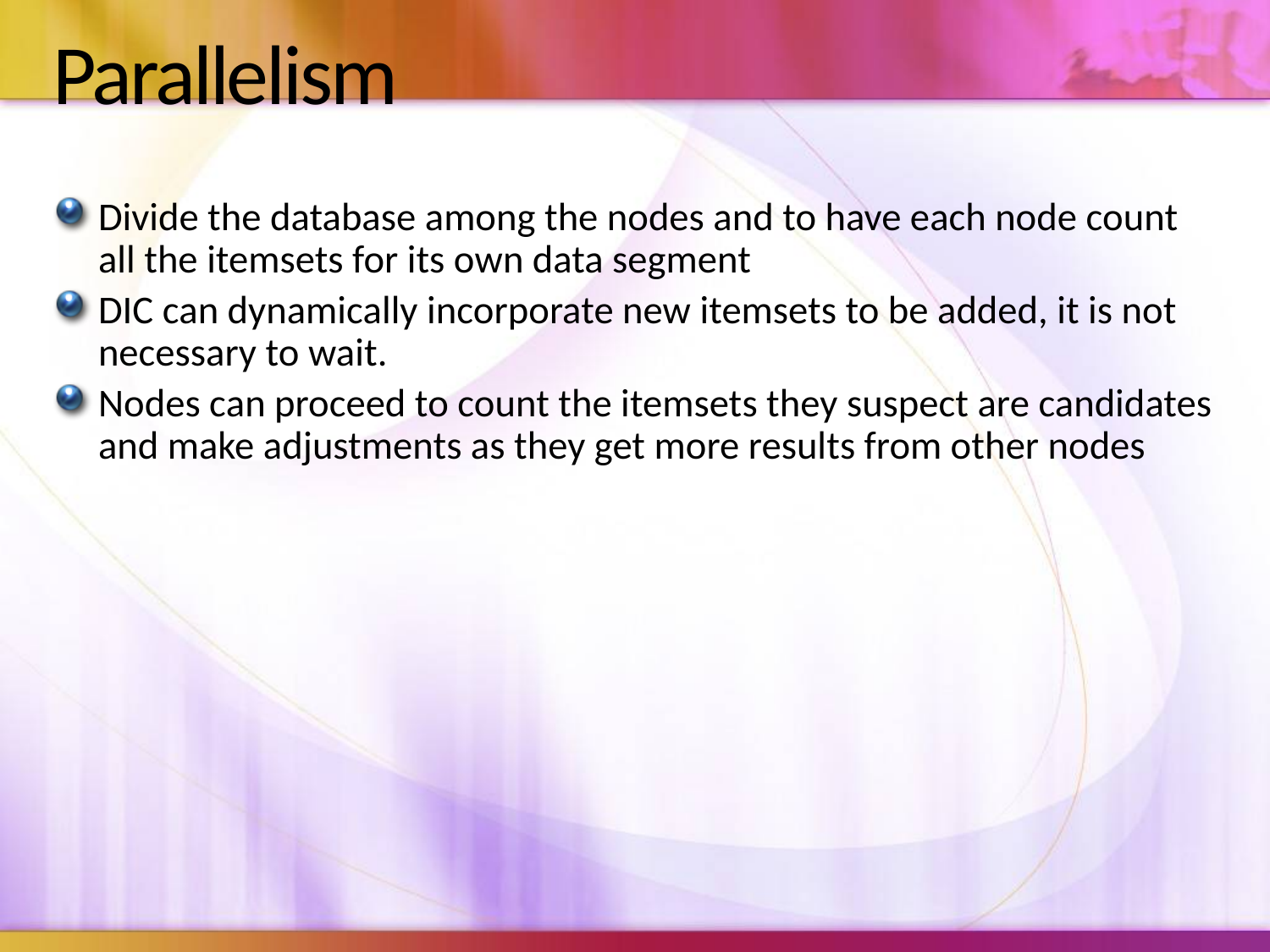

# Parallelism
Divide the database among the nodes and to have each node count all the itemsets for its own data segment
DIC can dynamically incorporate new itemsets to be added, it is not necessary to wait.
Nodes can proceed to count the itemsets they suspect are candidates and make adjustments as they get more results from other nodes